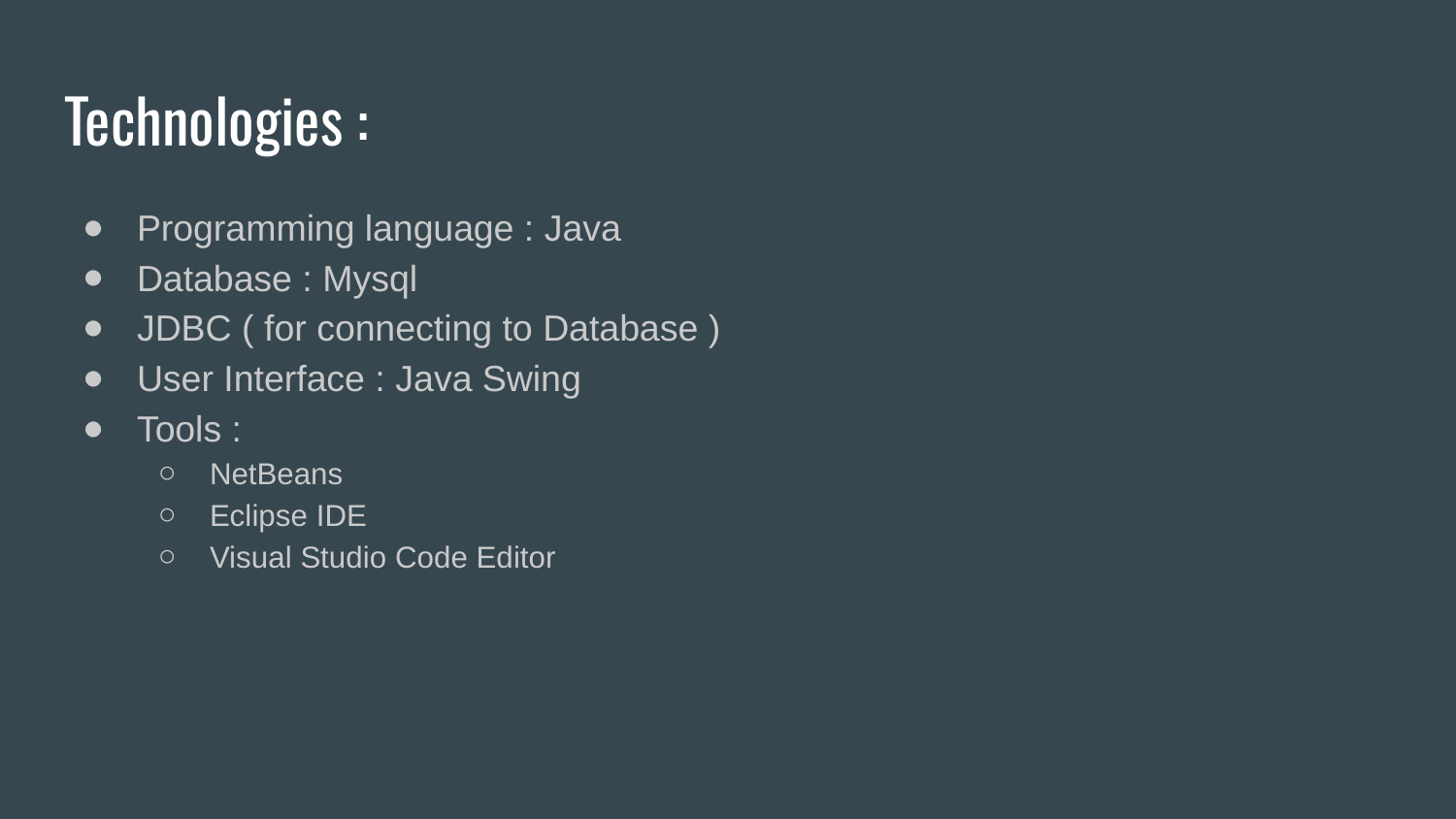

# Technologies :

Programming language : Java
Database : Mysql
JDBC ( for connecting to Database )
User Interface : Java Swing
Tools :
NetBeans
Eclipse IDE
Visual Studio Code Editor